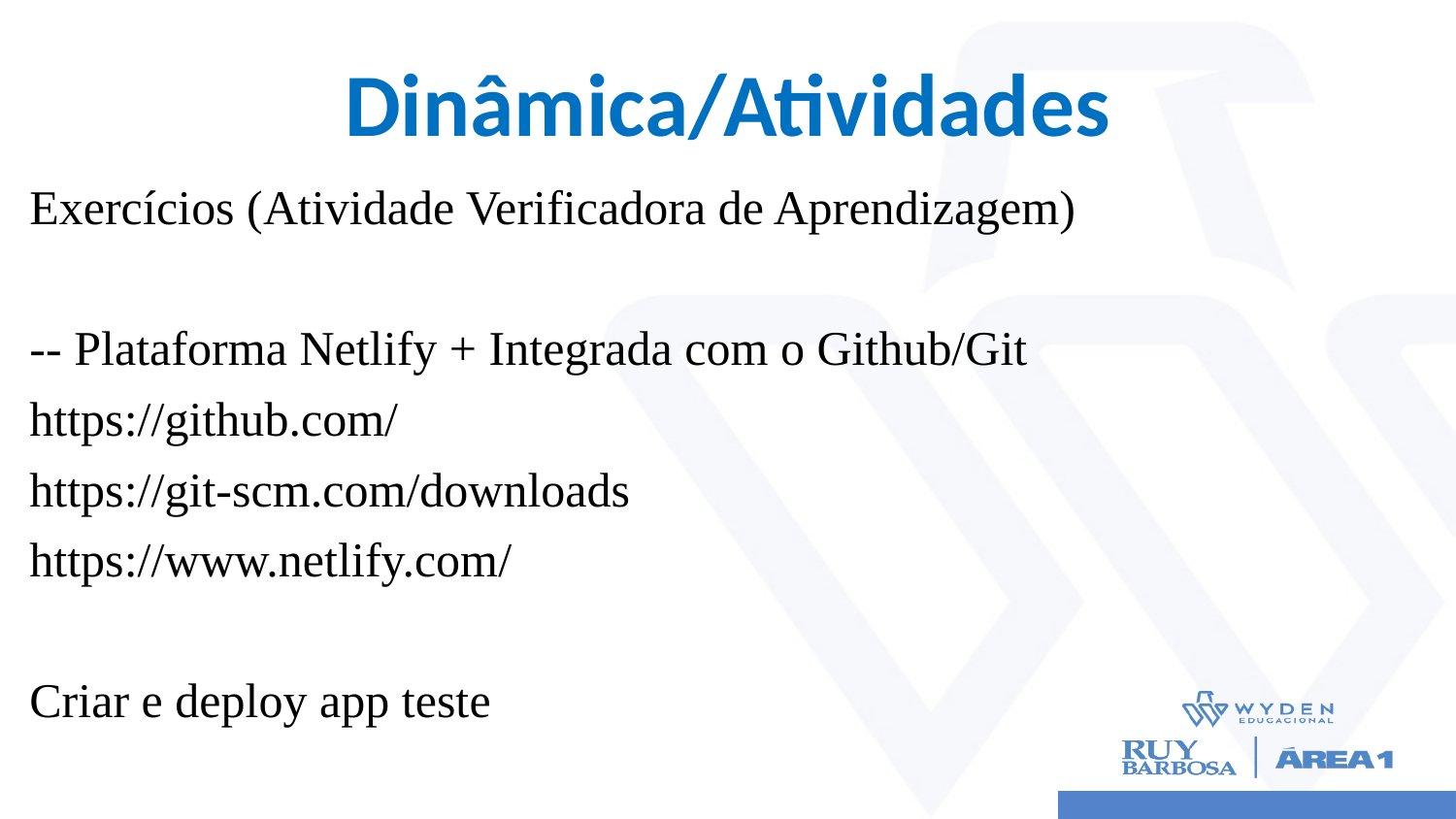

# Dinâmica/Atividades
Exercícios (Atividade Verificadora de Aprendizagem)

-- Plataforma Netlify + Integrada com o Github/Git
https://github.com/
https://git-scm.com/downloads
https://www.netlify.com/

Criar e deploy app teste